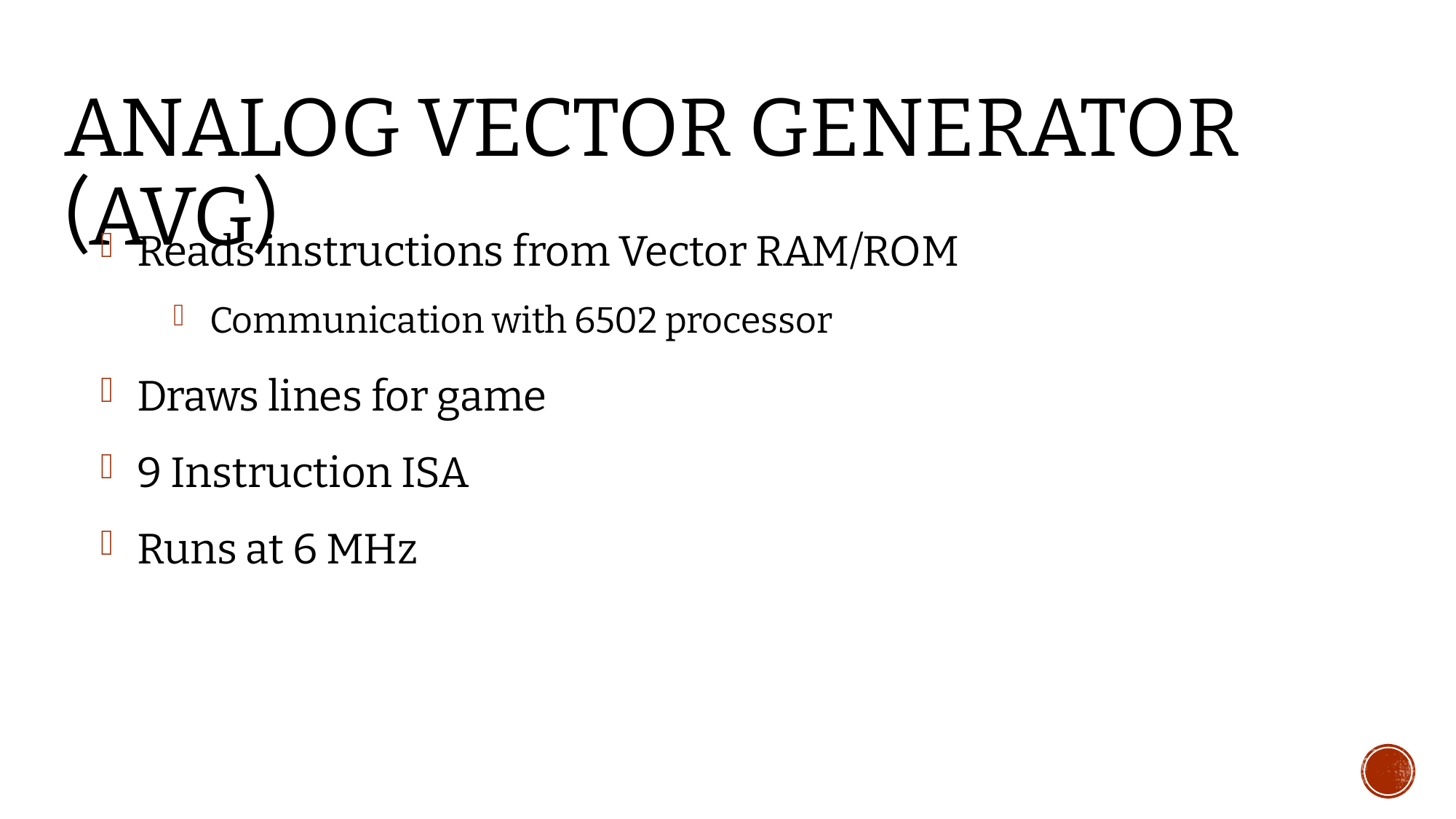

# Analog Vector Generator (AVG)
Reads instructions from Vector RAM/ROM
Communication with 6502 processor
Draws lines for game
9 Instruction ISA
Runs at 6 MHz